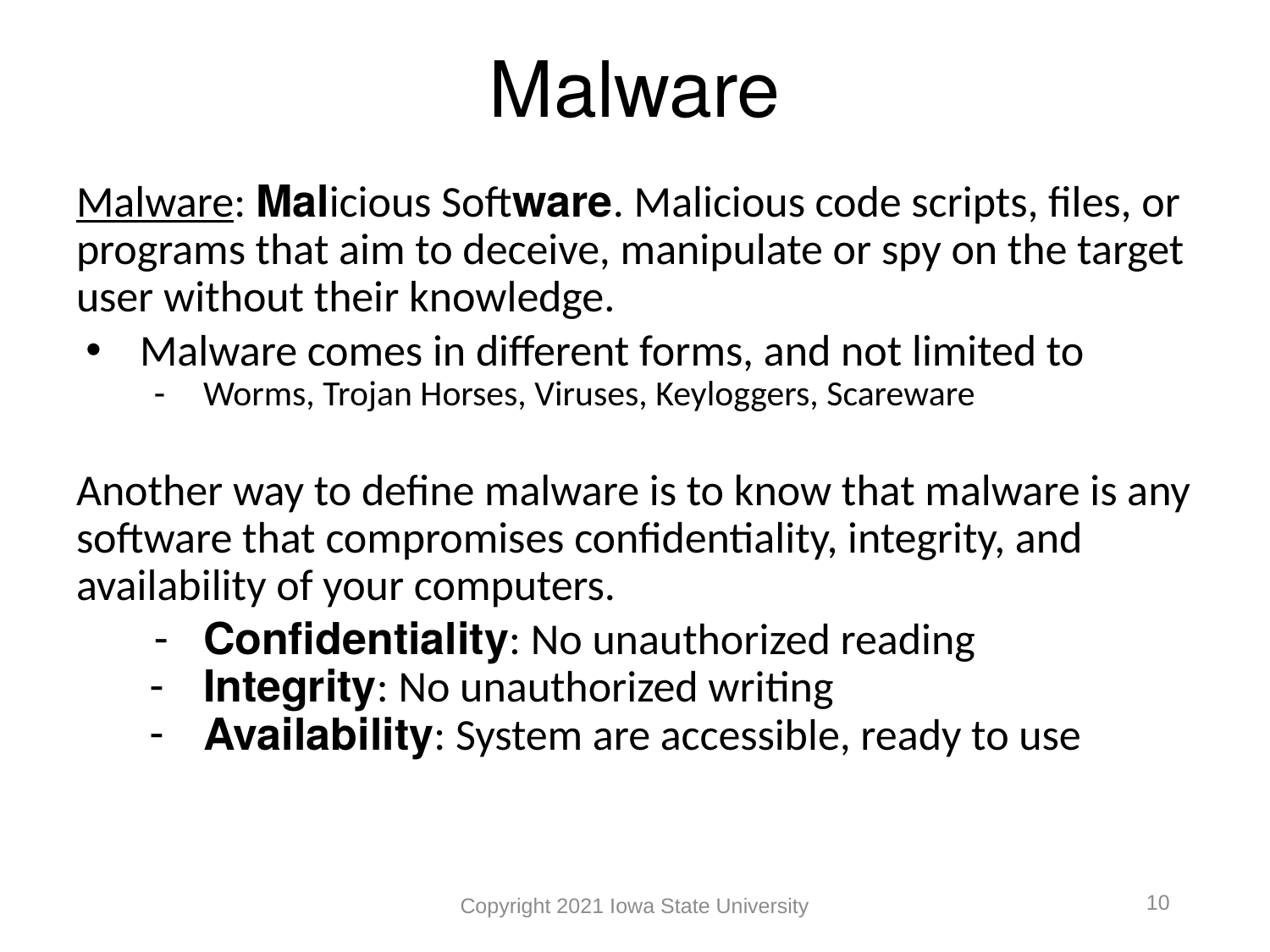

# Malware
Malware: Malicious Software. Malicious code scripts, files, or programs that aim to deceive, manipulate or spy on the target user without their knowledge.
Malware comes in different forms, and not limited to
Worms, Trojan Horses, Viruses, Keyloggers, Scareware
Another way to define malware is to know that malware is any software that compromises confidentiality, integrity, and availability of your computers.
Confidentiality: No unauthorized reading
Integrity: No unauthorized writing
Availability: System are accessible, ready to use
10
Copyright 2021 Iowa State University